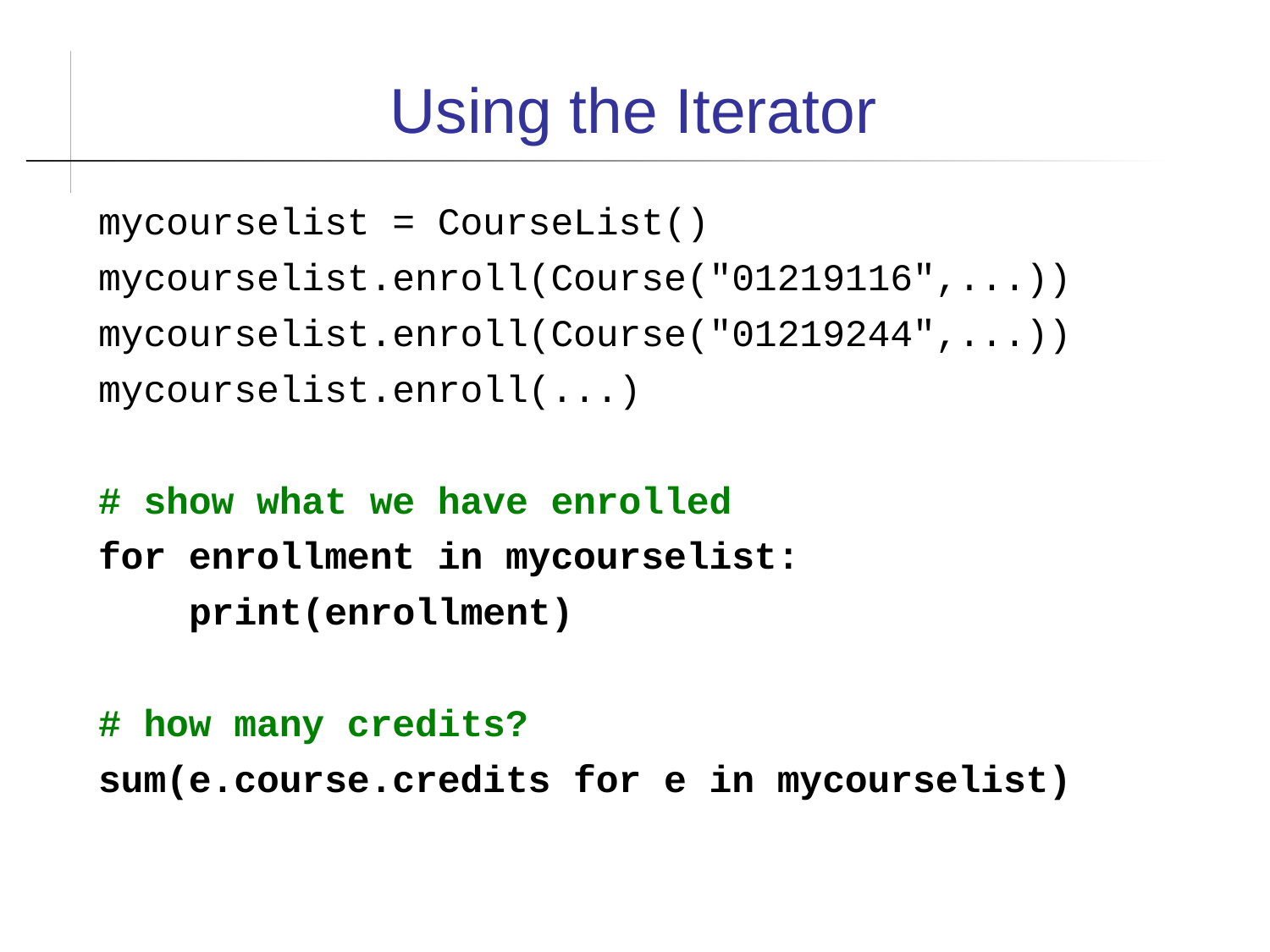

Using the Iterator
mycourselist = CourseList()
mycourselist.enroll(Course("01219116",...))
mycourselist.enroll(Course("01219244",...))
mycourselist.enroll(...)

# show what we have enrolled
for enrollment in mycourselist:
    print(enrollment)

# how many credits?
sum(e.course.credits for e in mycourselist)